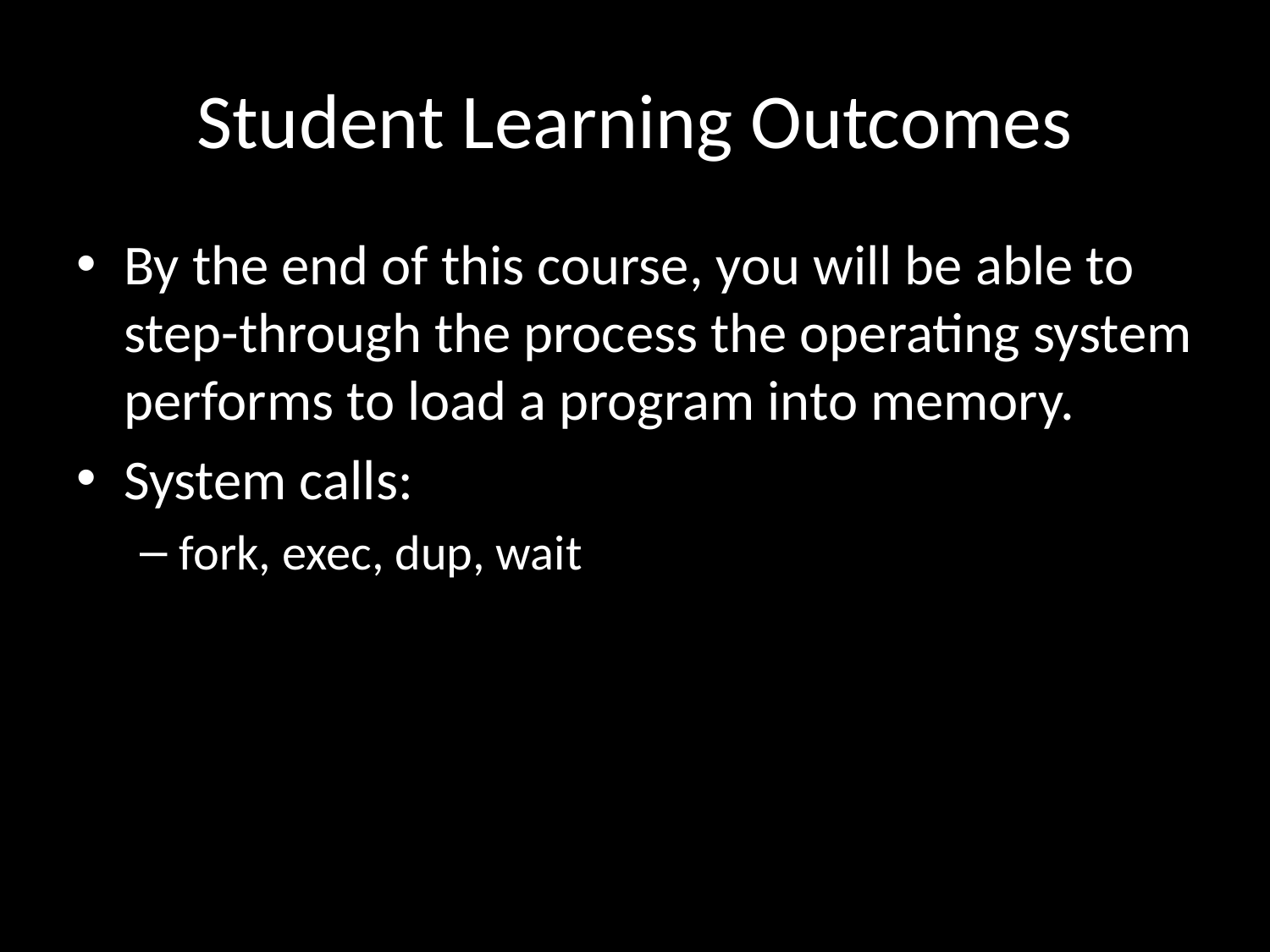

# Student Learning Outcomes
By the end of this course, you will be able to step-through the process the operating system performs to load a program into memory.
System calls:
fork, exec, dup, wait